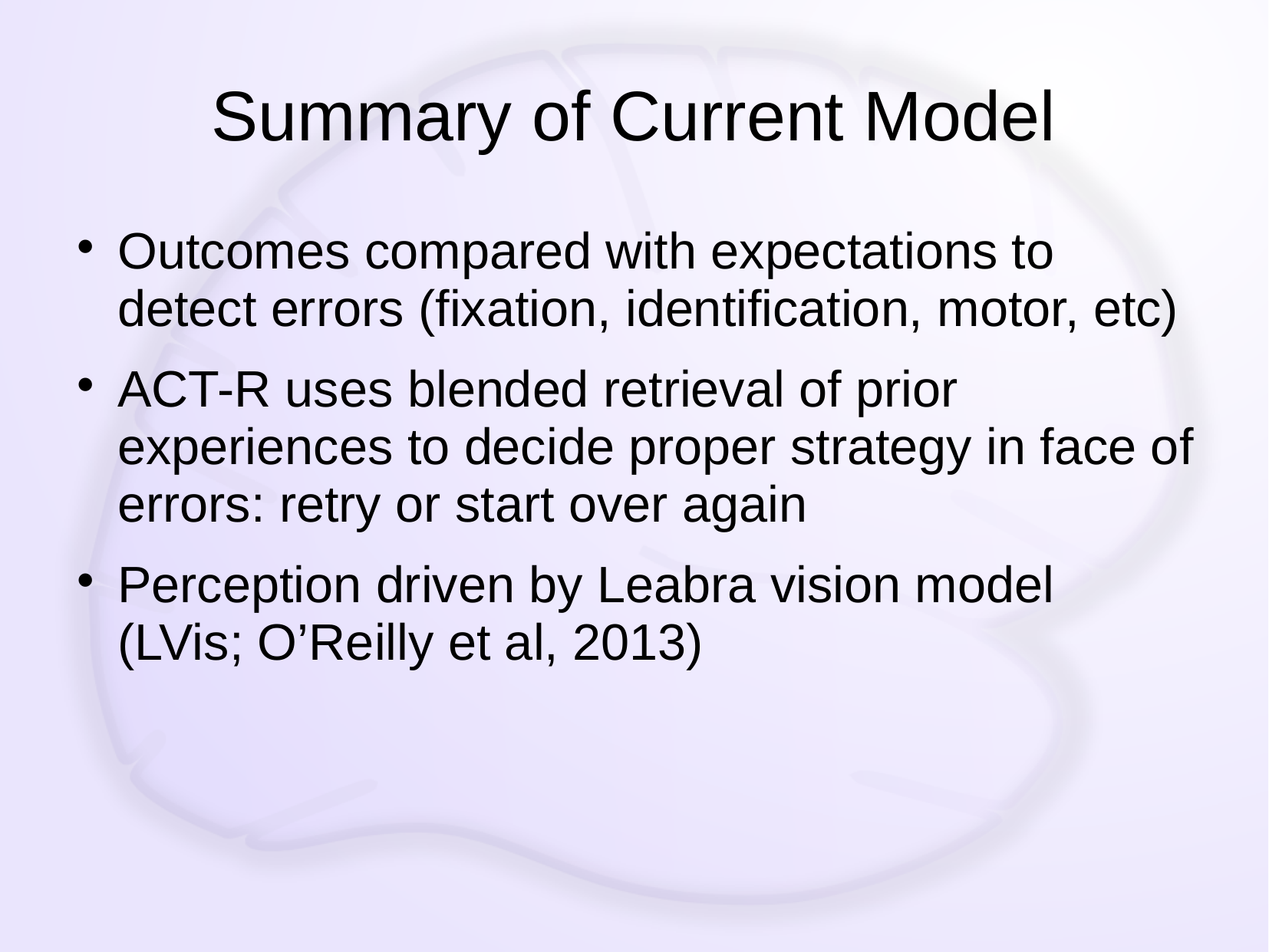

# Summary of Current Model
Outcomes compared with expectations to detect errors (fixation, identification, motor, etc)
ACT-R uses blended retrieval of prior experiences to decide proper strategy in face of errors: retry or start over again
Perception driven by Leabra vision model   (LVis; O’Reilly et al, 2013)